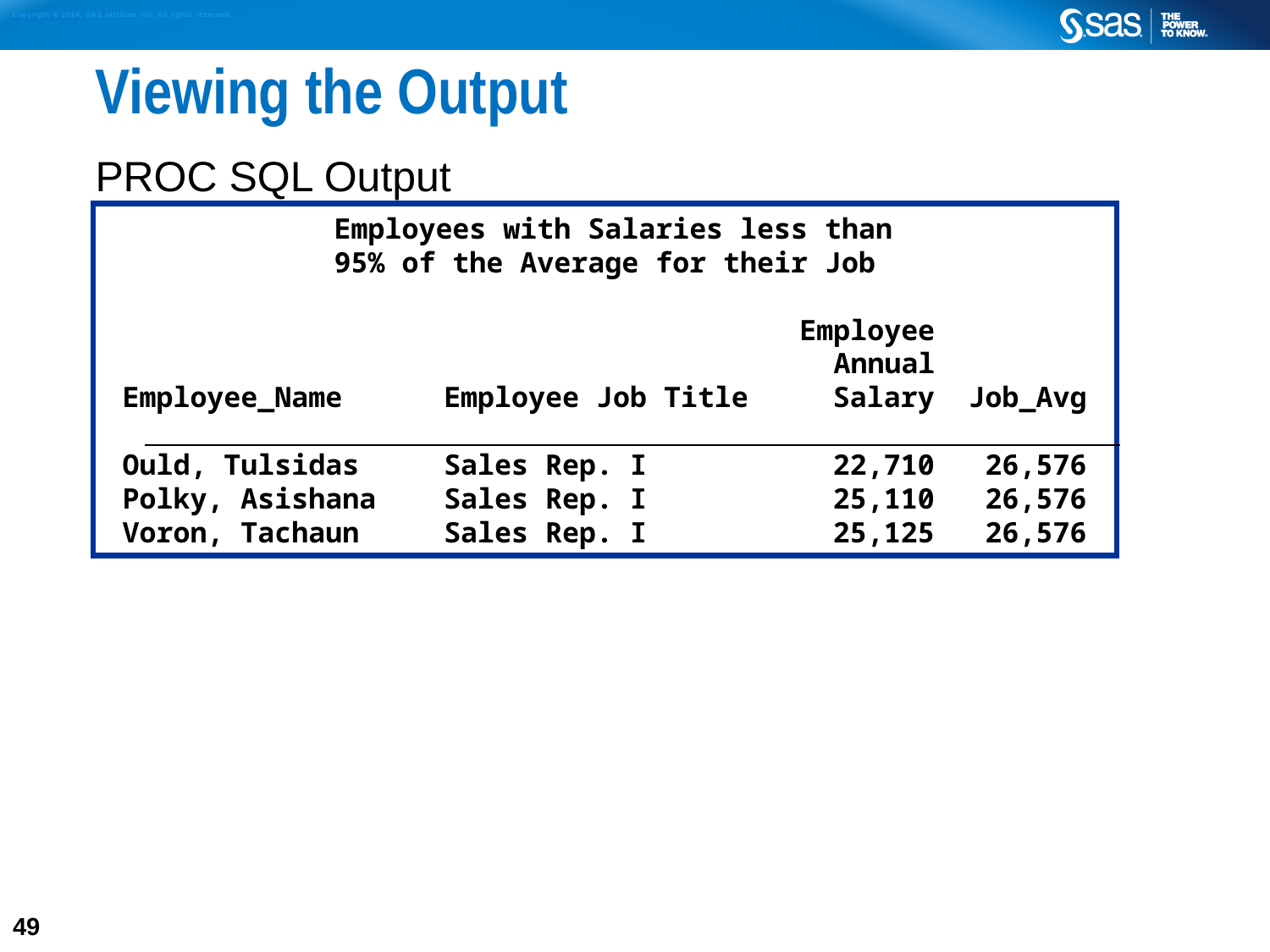

# Viewing the Output
PROC SQL Output
 Employees with Salaries less than
95% of the Average for their Job

                                         Employee
                                           Annual
Employee_Name      Employee Job Title     Salary  Job_Avg
ƒƒƒƒƒƒƒƒƒƒƒƒƒƒƒƒƒƒƒƒƒƒƒƒƒƒƒƒƒƒƒƒƒƒƒƒƒƒƒƒƒƒƒƒƒƒƒƒƒƒƒƒƒƒƒƒƒ
Ould, Tulsidas     Sales Rep. I           22,710   26,576
Polky, Asishana    Sales Rep. I           25,110   26,576
Voron, Tachaun     Sales Rep. I           25,125   26,576